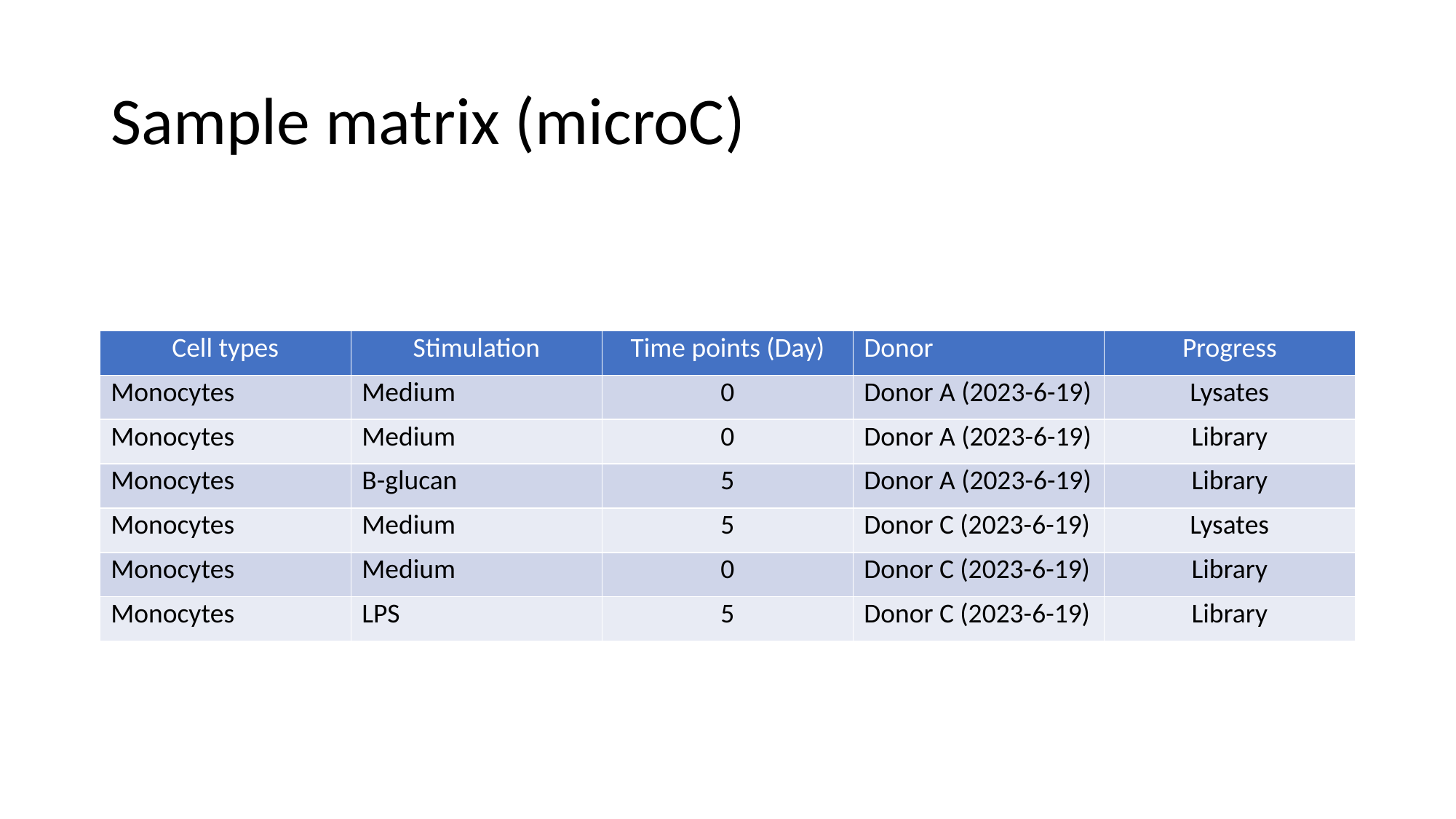

# Sample matrix (microC)
| Cell types | Stimulation | Time points (Day) | Donor | Progress |
| --- | --- | --- | --- | --- |
| Monocytes | Medium | 0 | Donor A (2023-6-19) | Lysates |
| Monocytes | Medium | 0 | Donor A (2023-6-19) | Library |
| Monocytes | B-glucan | 5 | Donor A (2023-6-19) | Library |
| Monocytes | Medium | 5 | Donor C (2023-6-19) | Lysates |
| Monocytes | Medium | 0 | Donor C (2023-6-19) | Library |
| Monocytes | LPS | 5 | Donor C (2023-6-19) | Library |